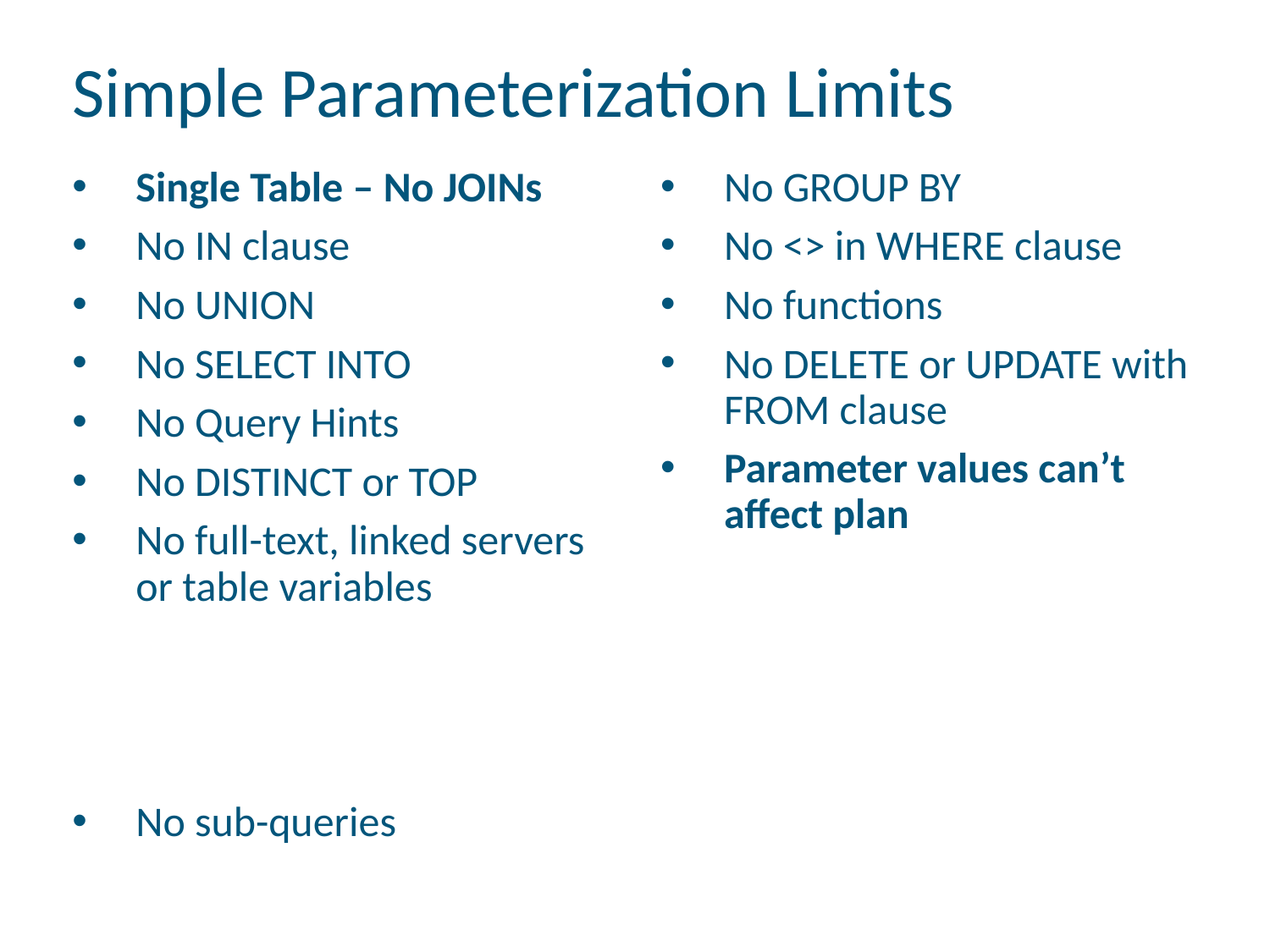

# Simple Parameterization Limits
Single Table – No JOINs
No IN clause
No UNION
No SELECT INTO
No Query Hints
No DISTINCT or TOP
No full-text, linked servers or table variables

No sub-queries
No GROUP BY
No <> in WHERE clause
No functions
No DELETE or UPDATE with FROM clause
Parameter values can’t affect plan